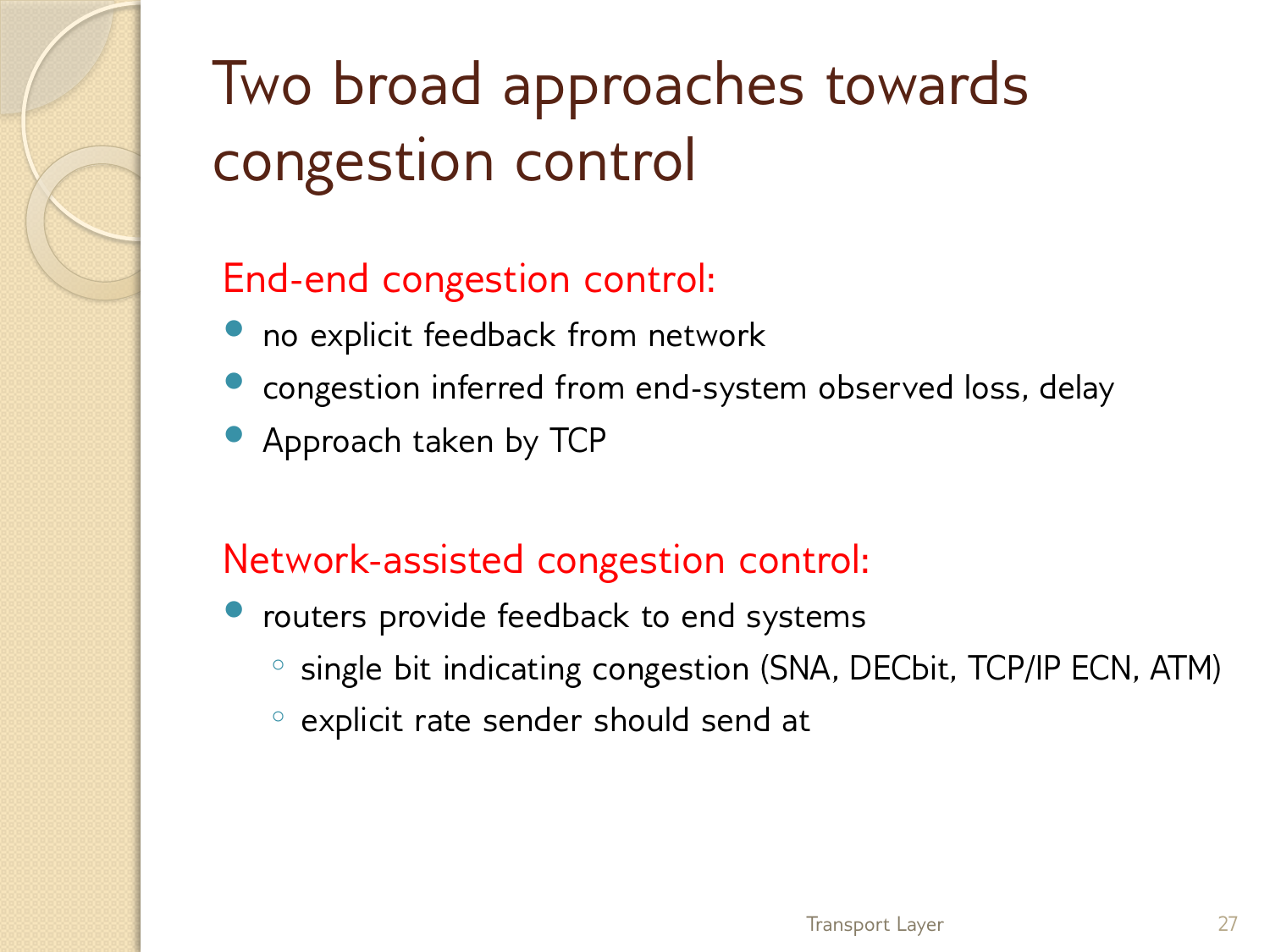

# Two broad approaches towards congestion control
End-end congestion control:
no explicit feedback from network
congestion inferred from end-system observed loss, delay
Approach taken by TCP

Network-assisted congestion control:
routers provide feedback to end systems
single bit indicating congestion (SNA, DECbit, TCP/IP ECN, ATM)
explicit rate sender should send at
Transport Layer
27